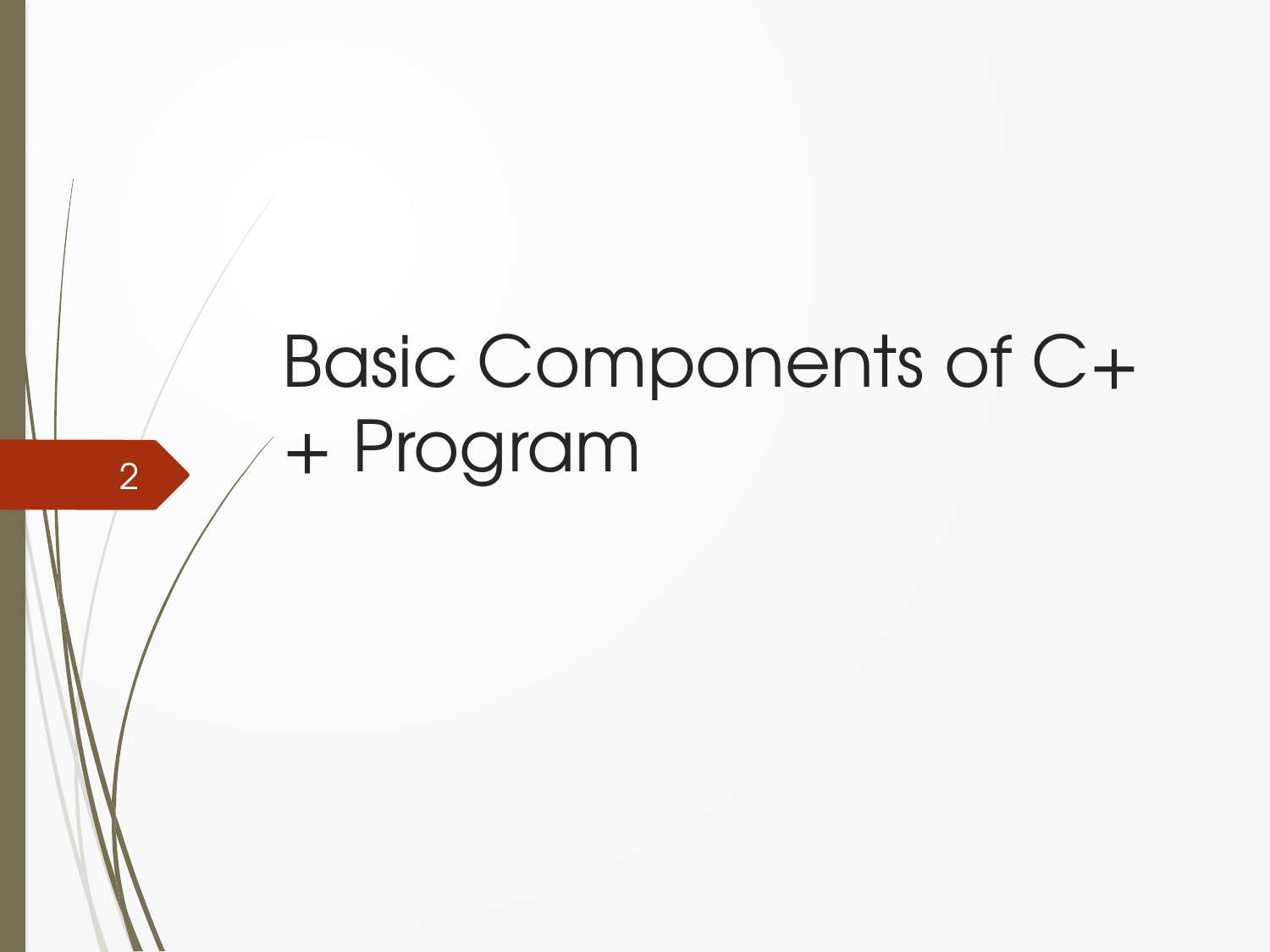

# Basic Components of C++ Program
2